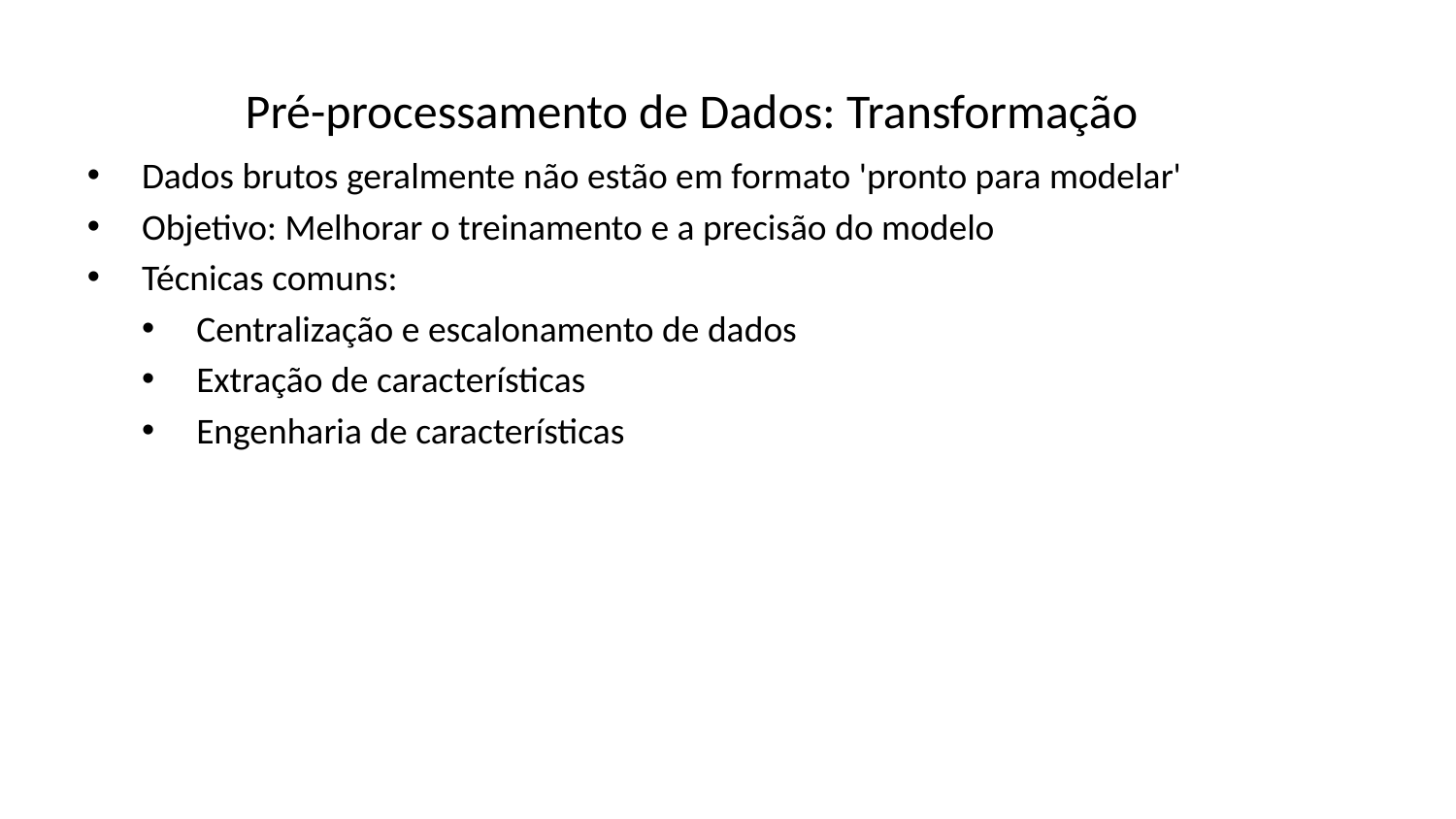

Pré-processamento de Dados: Transformação
Dados brutos geralmente não estão em formato 'pronto para modelar'
Objetivo: Melhorar o treinamento e a precisão do modelo
Técnicas comuns:
Centralização e escalonamento de dados
Extração de características
Engenharia de características